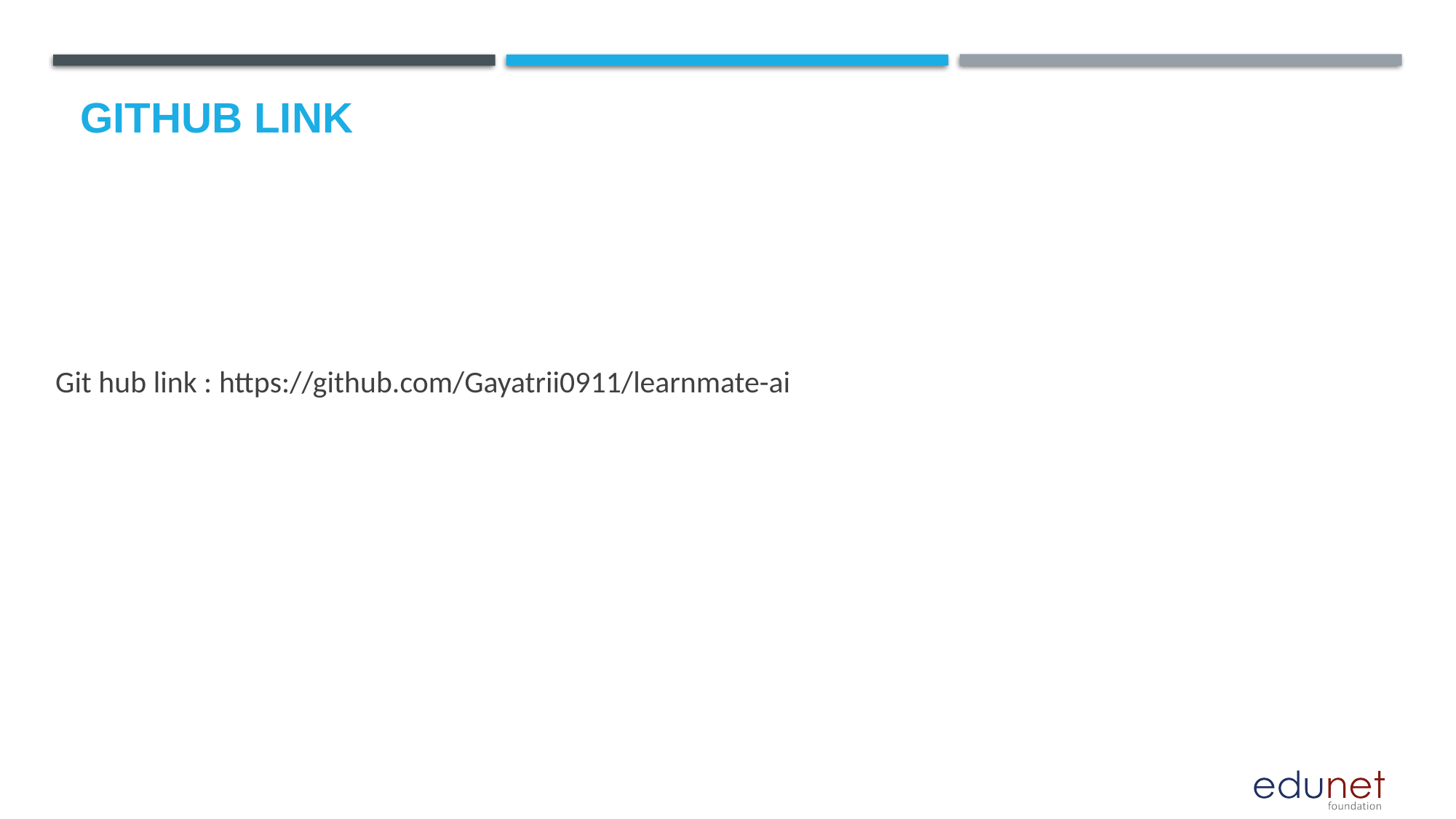

# GitHub Link
Git hub link : https://github.com/Gayatrii0911/learnmate-ai